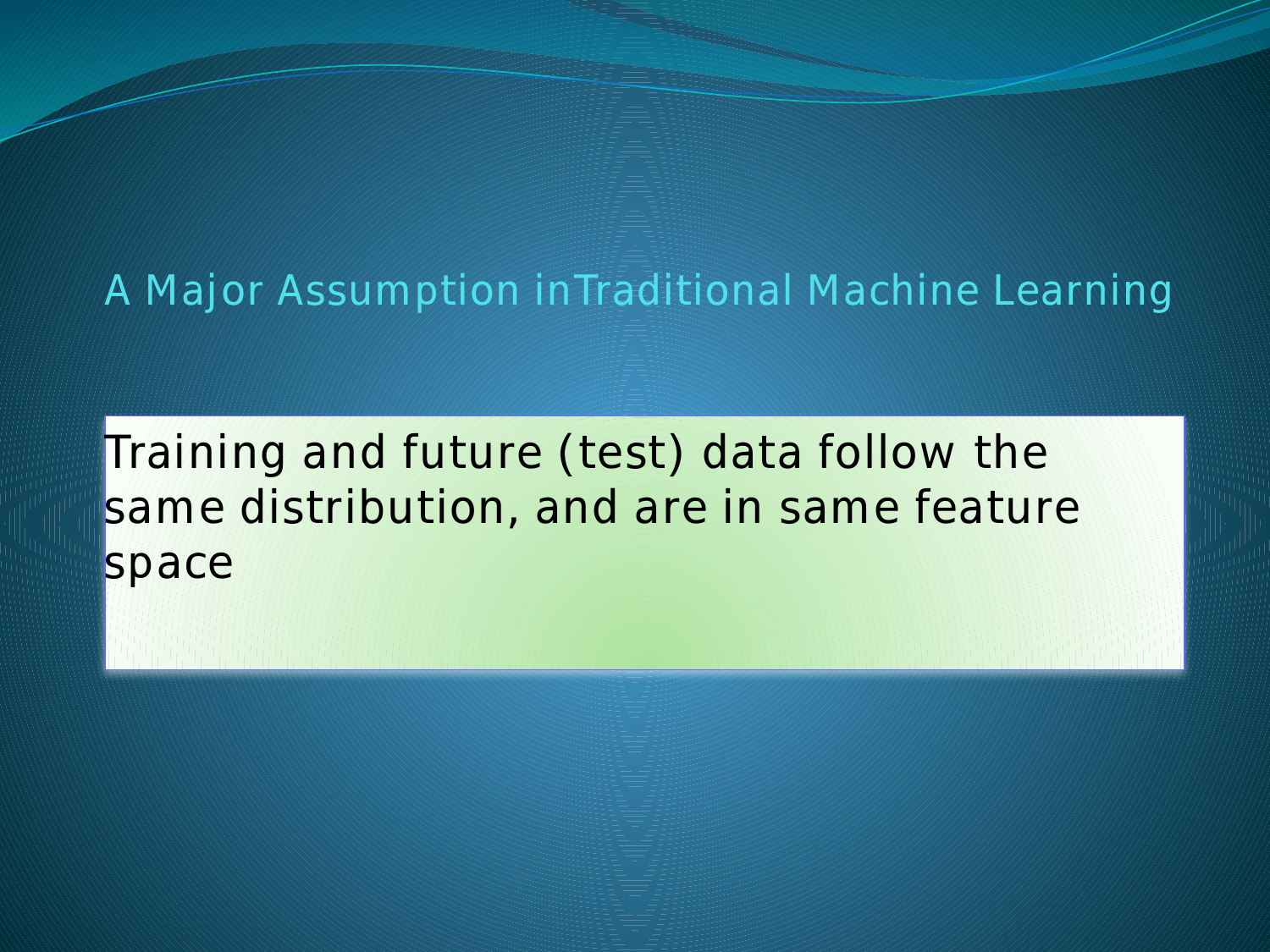

# A Major Assumption inTraditional Machine Learning
Training and future (test) data follow the same distribution, and are in same feature space